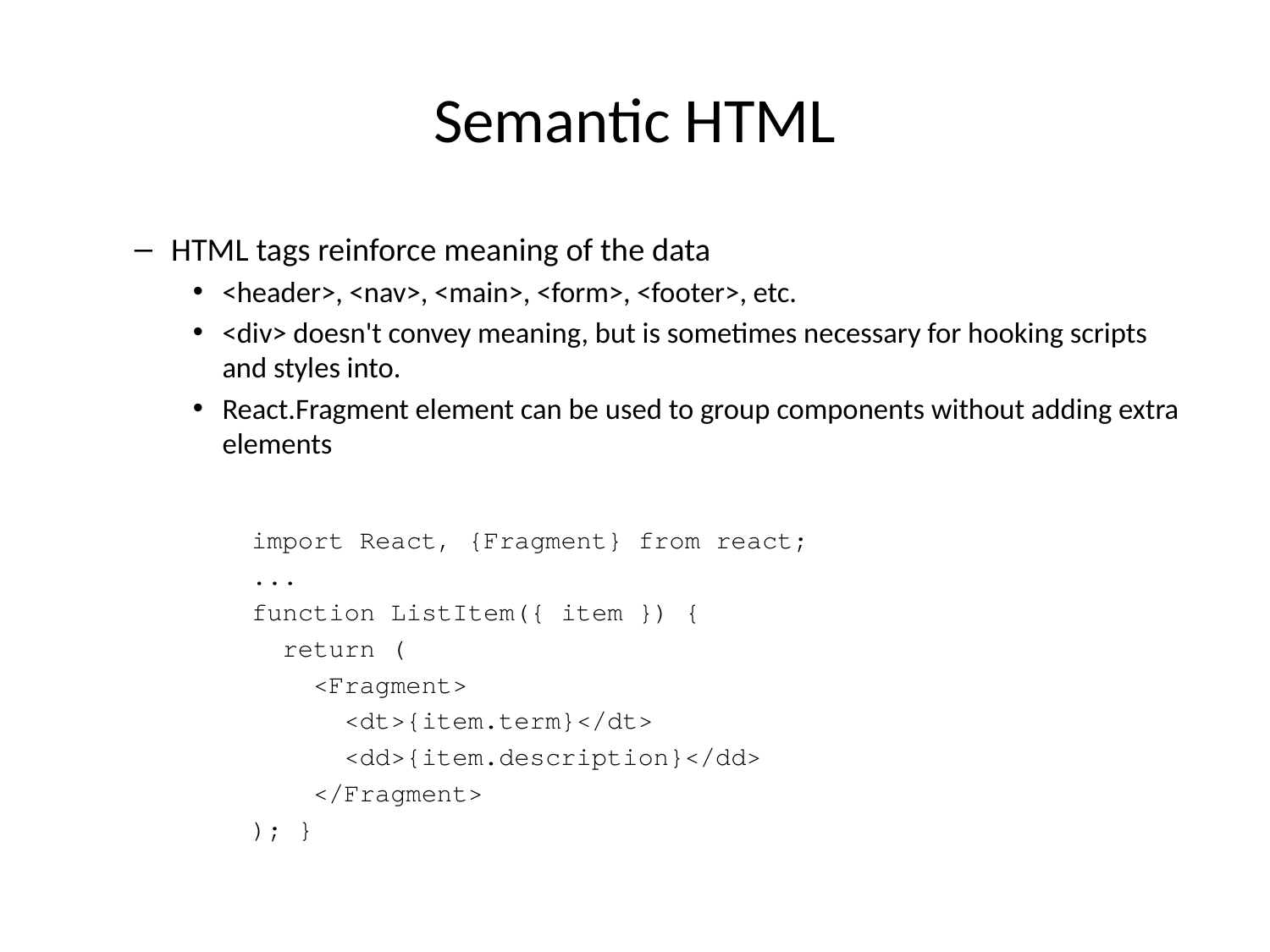

# Semantic HTML
HTML tags reinforce meaning of the data
<header>, <nav>, <main>, <form>, <footer>, etc.
<div> doesn't convey meaning, but is sometimes necessary for hooking scripts and styles into.
React.Fragment element can be used to group components without adding extra elements

import React, {Fragment} from react;
...
function ListItem({ item }) {
  return (
    <Fragment>
      <dt>{item.term}</dt>
      <dd>{item.description}</dd>
    </Fragment>
); }